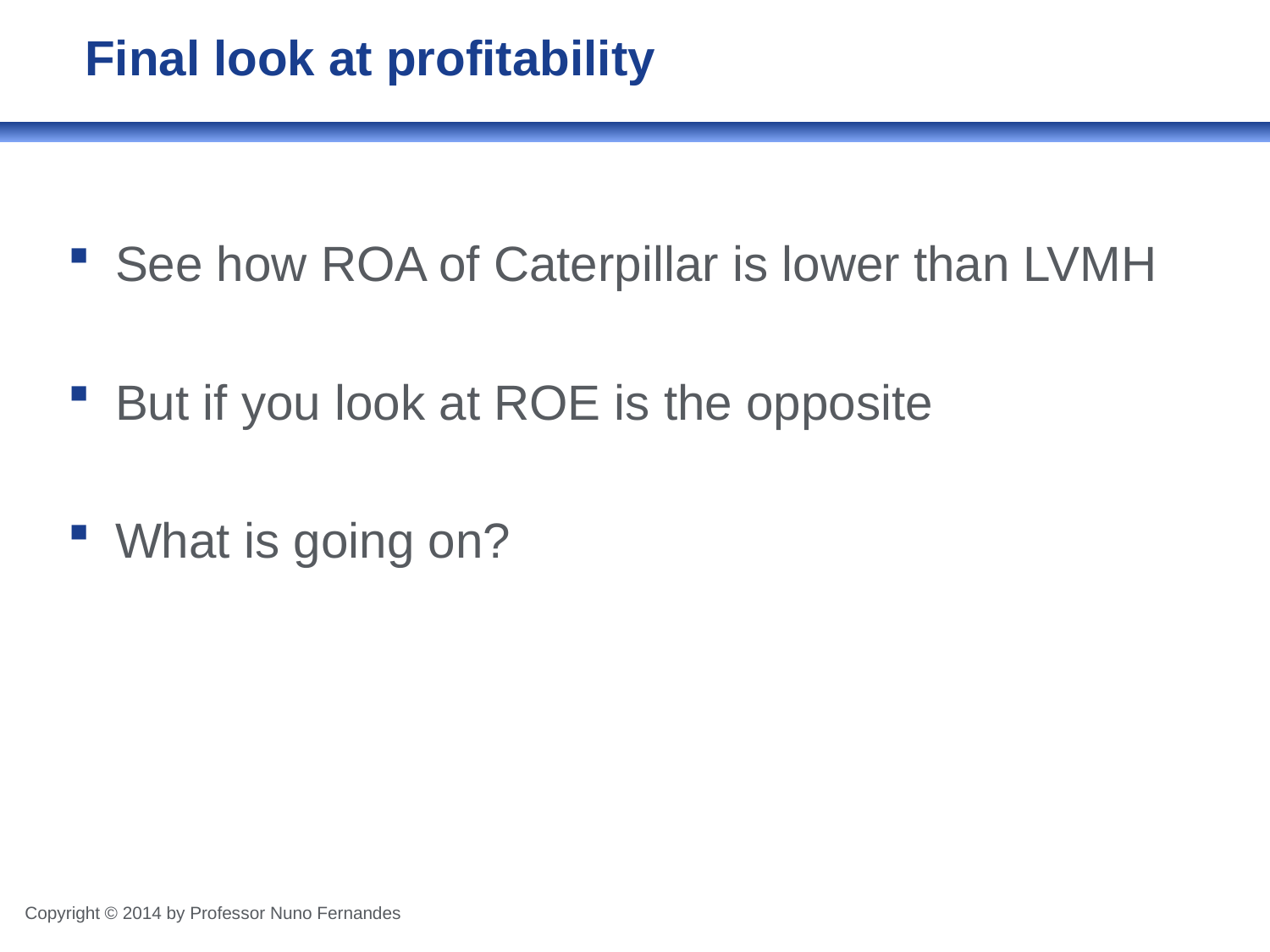

# Final look at profitability
See how ROA of Caterpillar is lower than LVMH

But if you look at ROE is the opposite

What is going on?